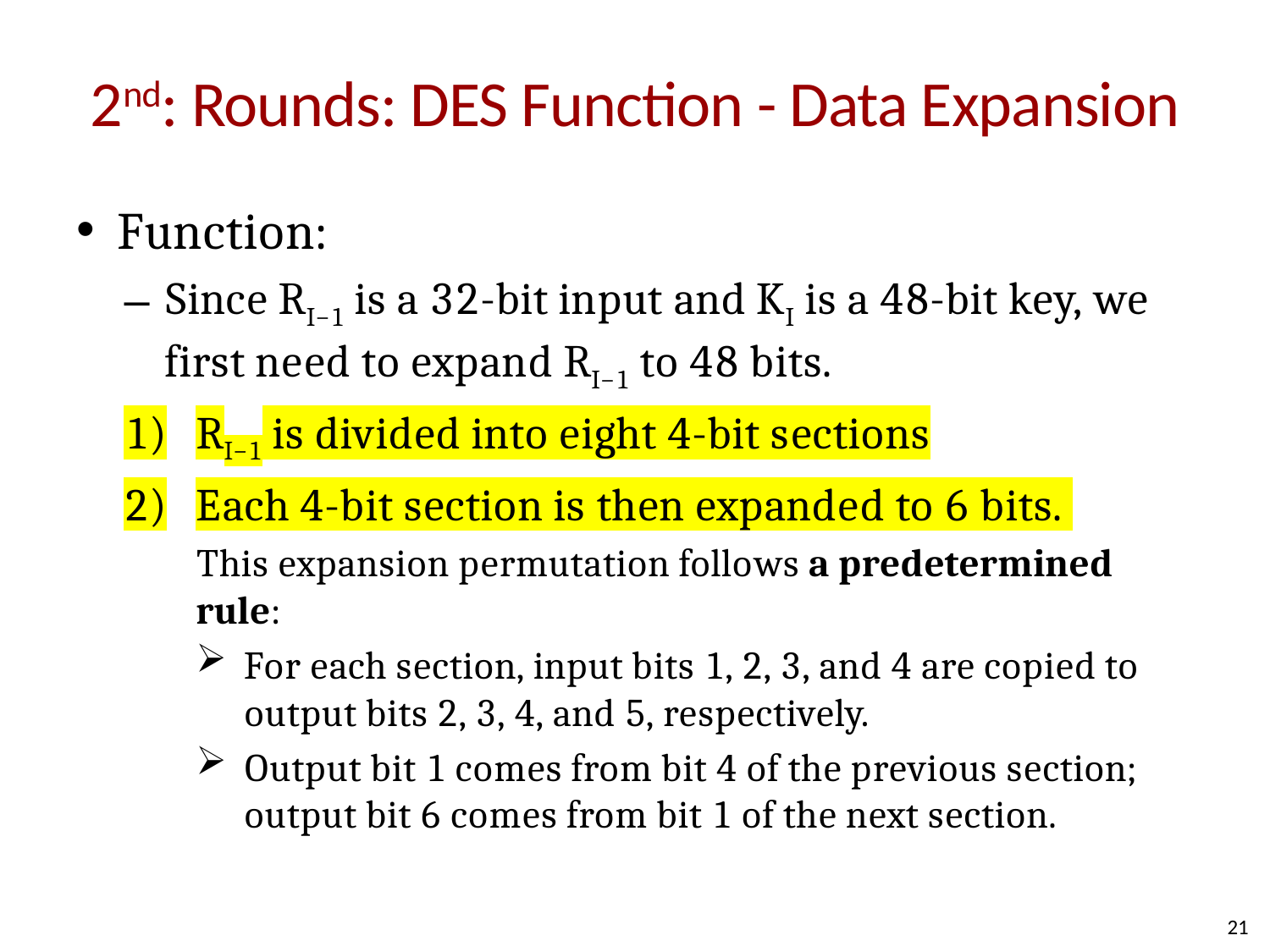

# 2nd: Rounds: DES Function - Data Expansion
Function:
Since RI−1 is a 32-bit input and KI is a 48-bit key, we first need to expand RI−1 to 48 bits.
RI−1 is divided into eight 4-bit sections
Each 4-bit section is then expanded to 6 bits.
This expansion permutation follows a predetermined rule:
For each section, input bits 1, 2, 3, and 4 are copied to output bits 2, 3, 4, and 5, respectively.
Output bit 1 comes from bit 4 of the previous section; output bit 6 comes from bit 1 of the next section.

21